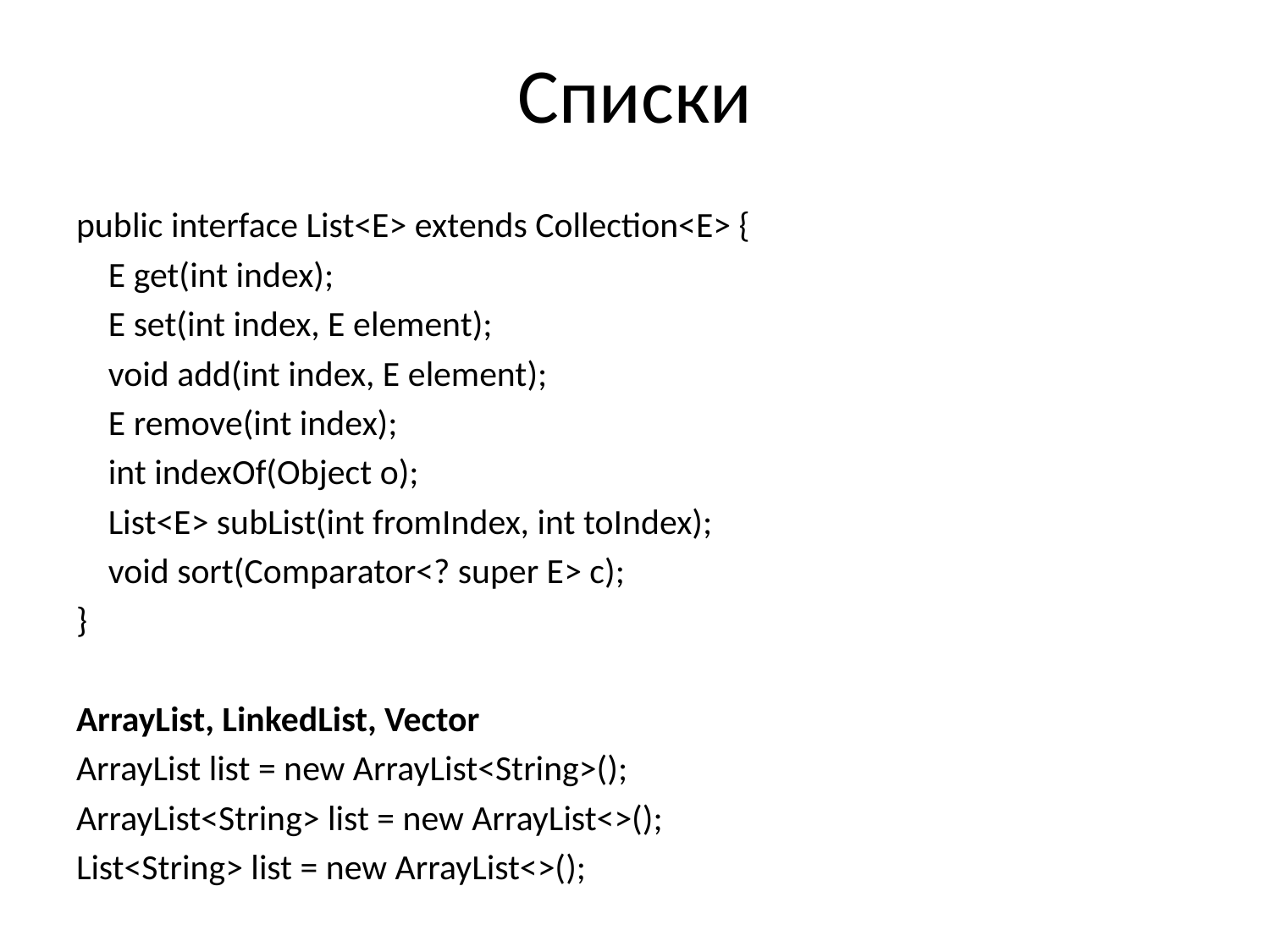

# Списки
public interface List<E> extends Collection<E> {
    E get(int index);
    E set(int index, E element);
    void add(int index, E element);
    E remove(int index);
    int indexOf(Object o);
    List<E> subList(int fromIndex, int toIndex);
    void sort(Comparator<? super E> c);
}

ArrayList, LinkedList, Vector
ArrayList list = new ArrayList<String>();
ArrayList<String> list = new ArrayList<>();
List<String> list = new ArrayList<>();